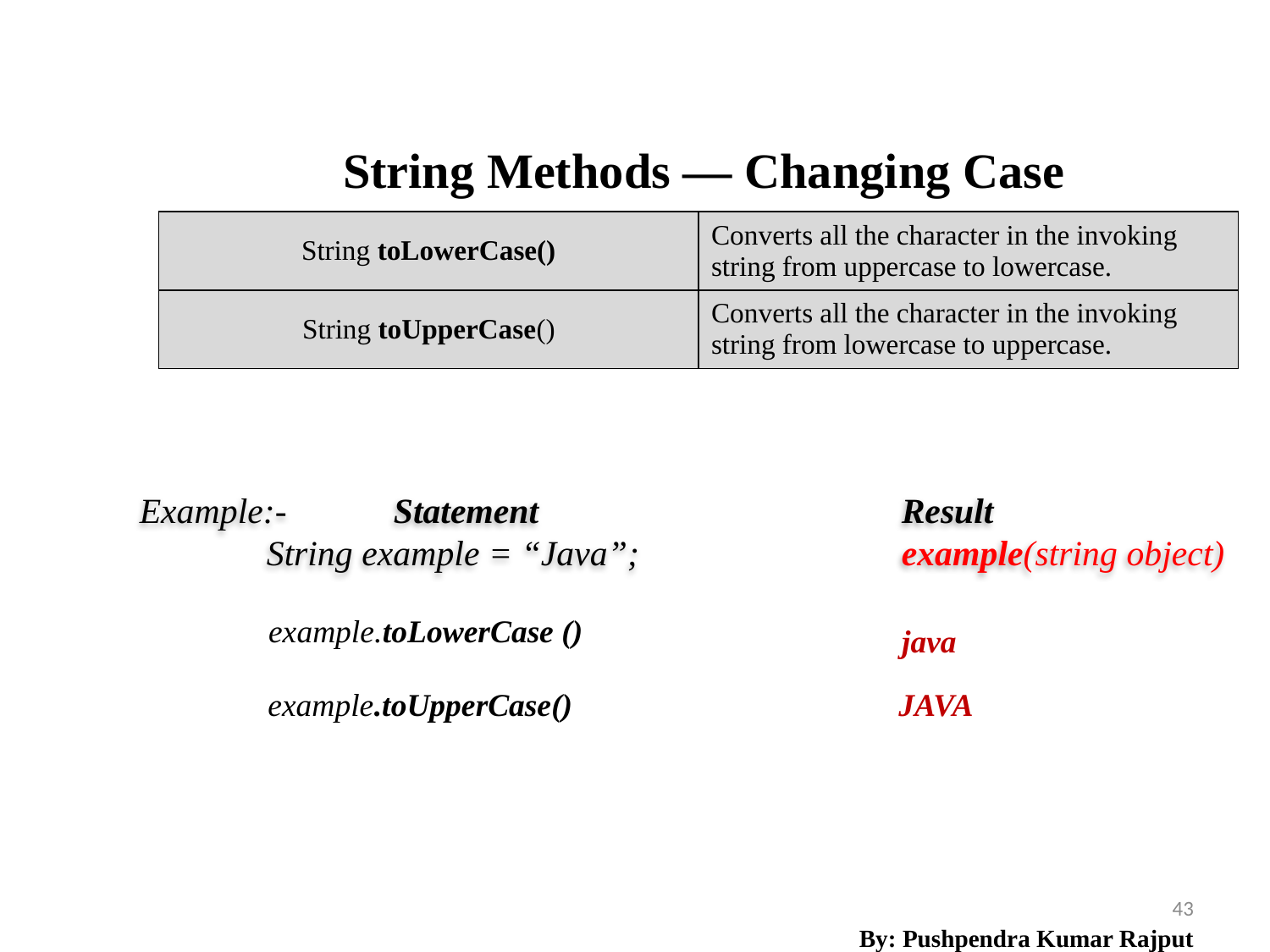

String Methods — Changing Case
| String toLowerCase() | Converts all the character in the invoking string from uppercase to lowercase. |
| --- | --- |
| String toUpperCase() | Converts all the character in the invoking string from lowercase to uppercase. |
Example:- 	Statement			Result
	String example = “Java”;			example(string object)

example.toLowerCase ()
java
example.toUpperCase()
JAVA
43
By: Pushpendra Kumar Rajput